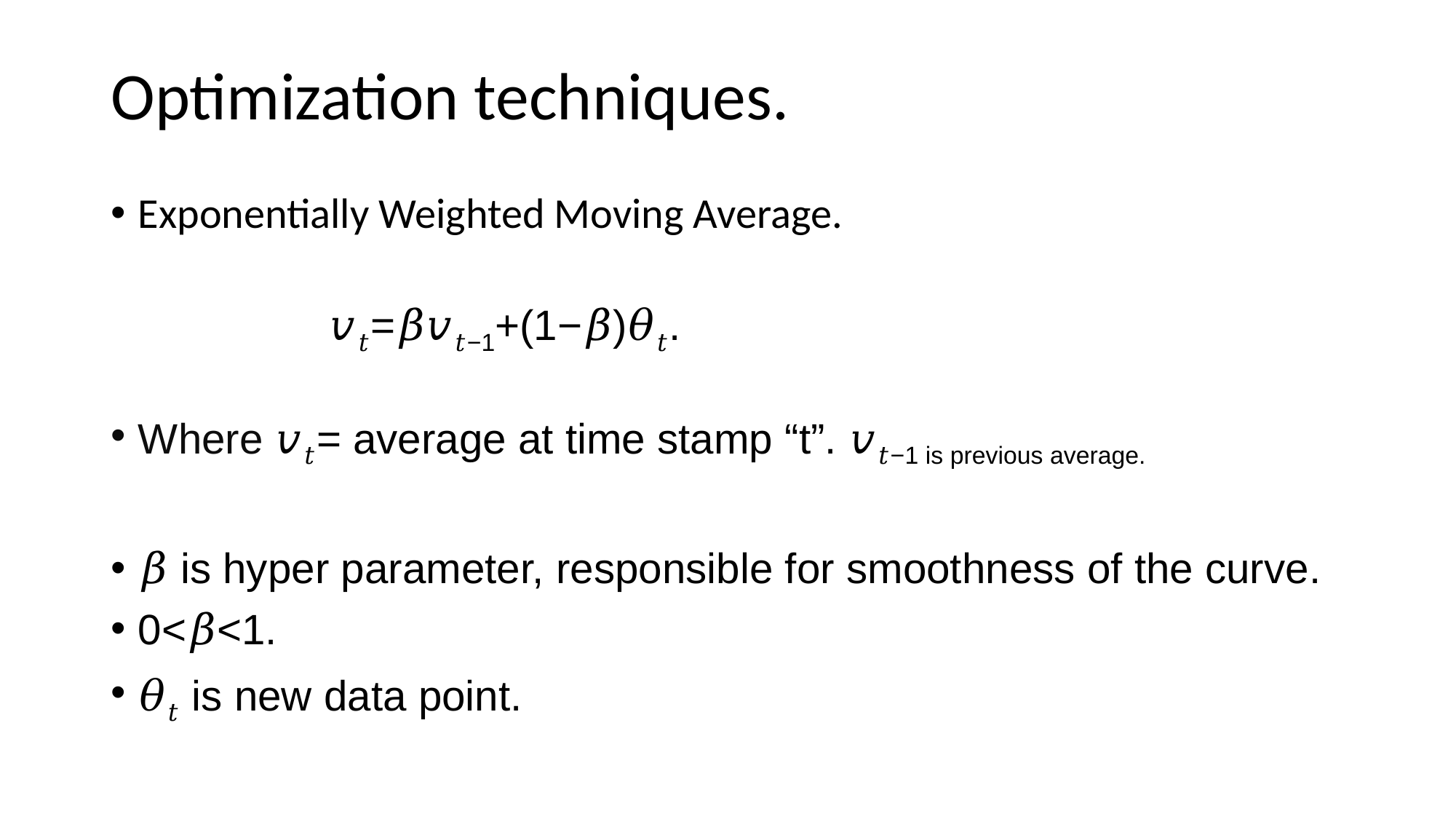

# Optimization techniques.
Exponentially Weighted Moving Average.
		𝑣𝑡=𝛽𝑣𝑡−1+(1−𝛽)𝜃𝑡.
Where 𝑣𝑡= average at time stamp “t”. 𝑣𝑡−1 is previous average.

𝛽 is hyper parameter, responsible for smoothness of the curve.
0<𝛽<1.
𝜃𝑡 is new data point.